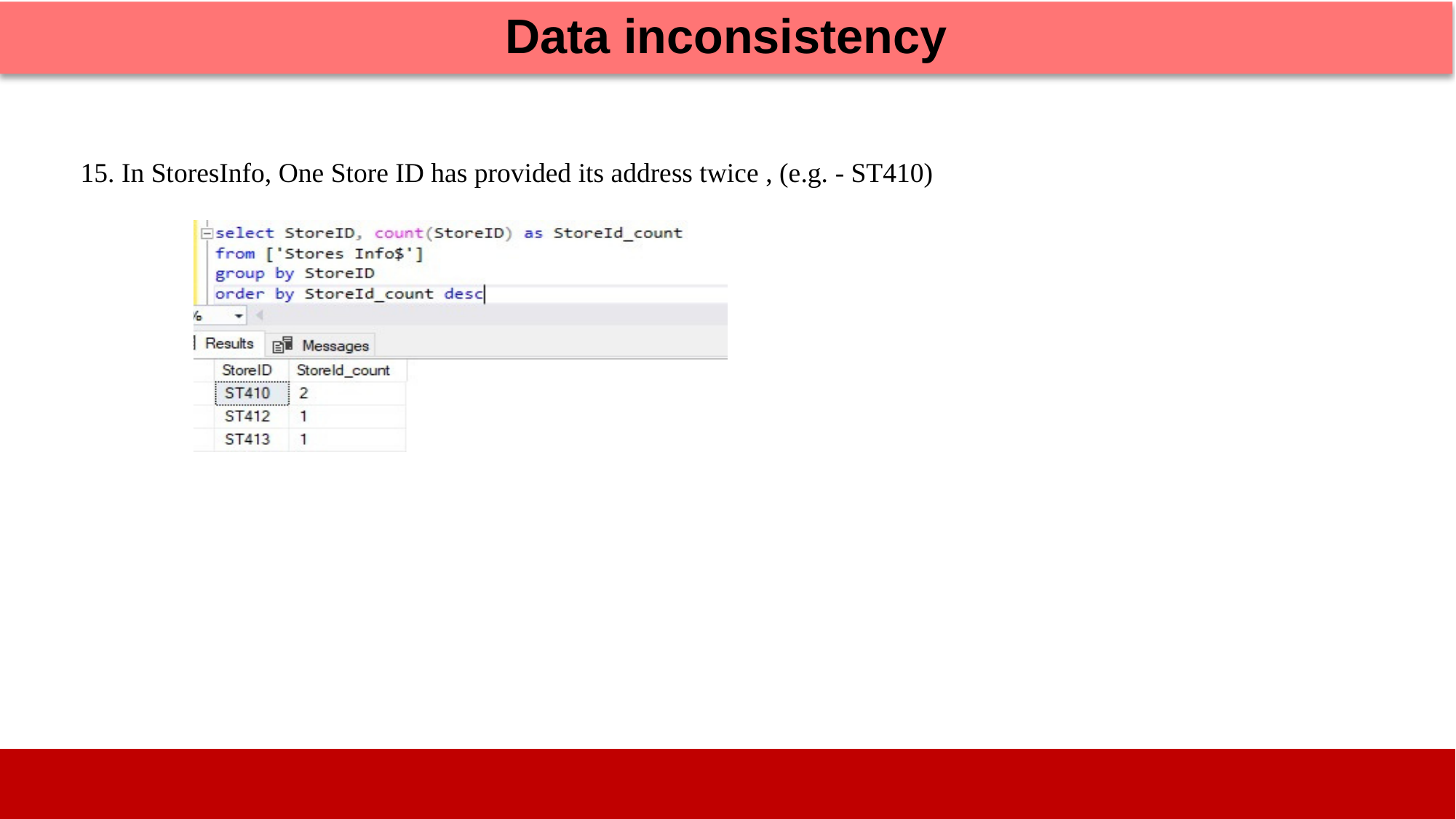

Data inconsistency
15. In StoresInfo, One Store ID has provided its address twice , (e.g. - ST410)

Image source: icons8`